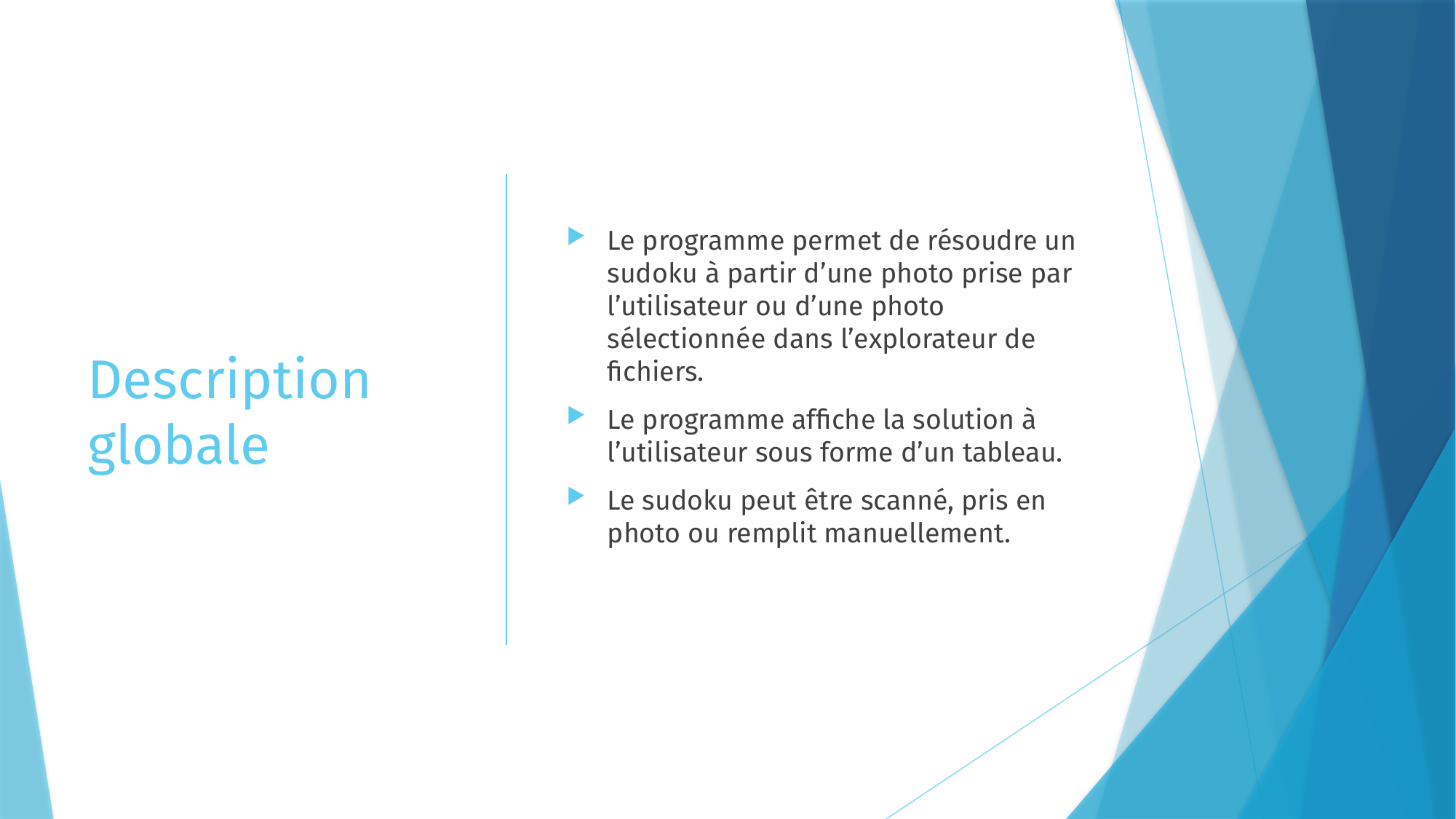

# Description globale
Le programme permet de résoudre un sudoku à partir d’une photo prise par l’utilisateur ou d’une photo sélectionnée dans l’explorateur de fichiers.
Le programme affiche la solution à l’utilisateur sous forme d’un tableau.
Le sudoku peut être scanné, pris en photo ou remplit manuellement.